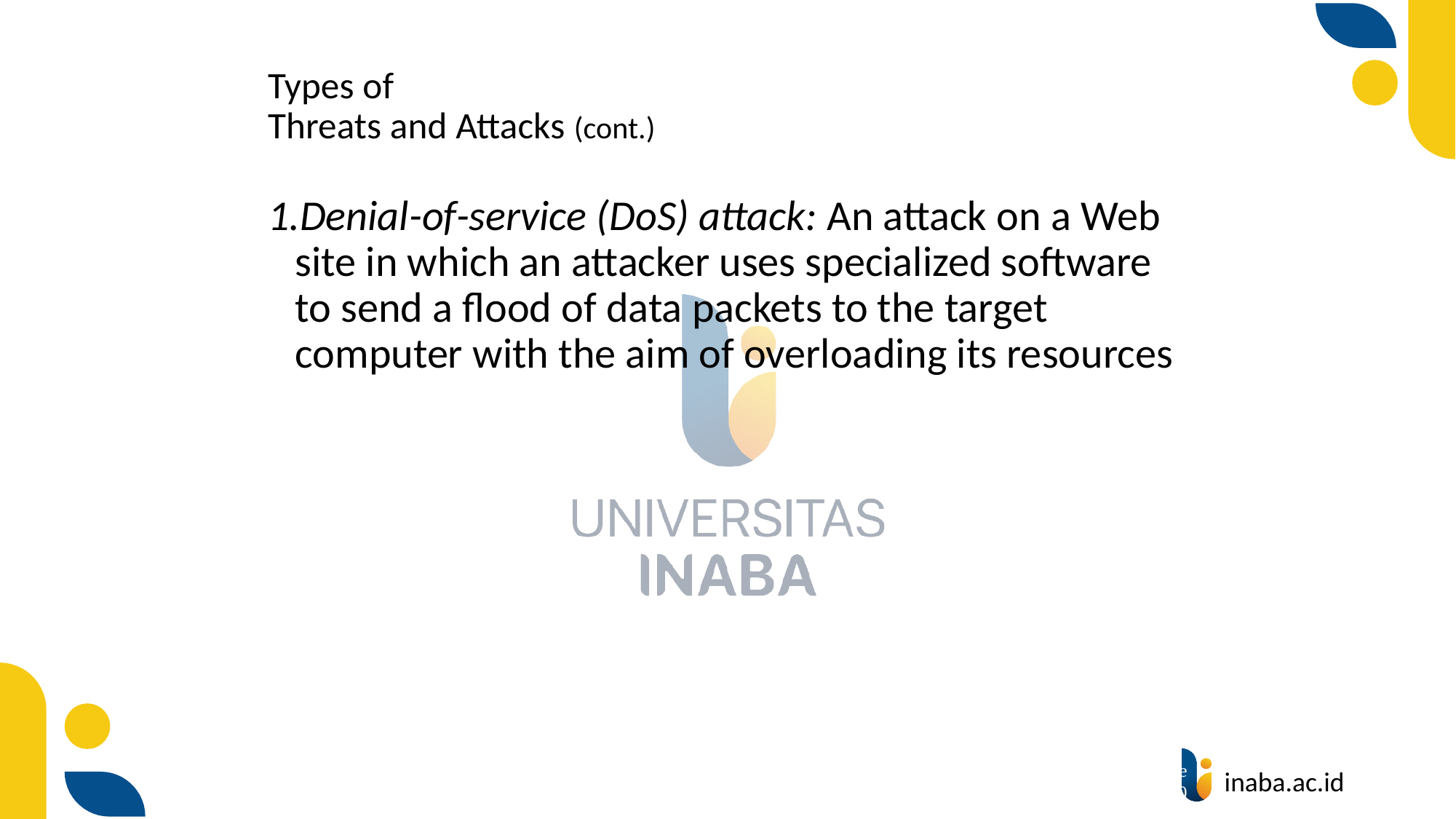

# Types of Threats and Attacks (cont.)
Denial-of-service (DoS) attack: An attack on a Web site in which an attacker uses specialized software to send a flood of data packets to the target computer with the aim of overloading its resources
39
© Prentice Hall 2020